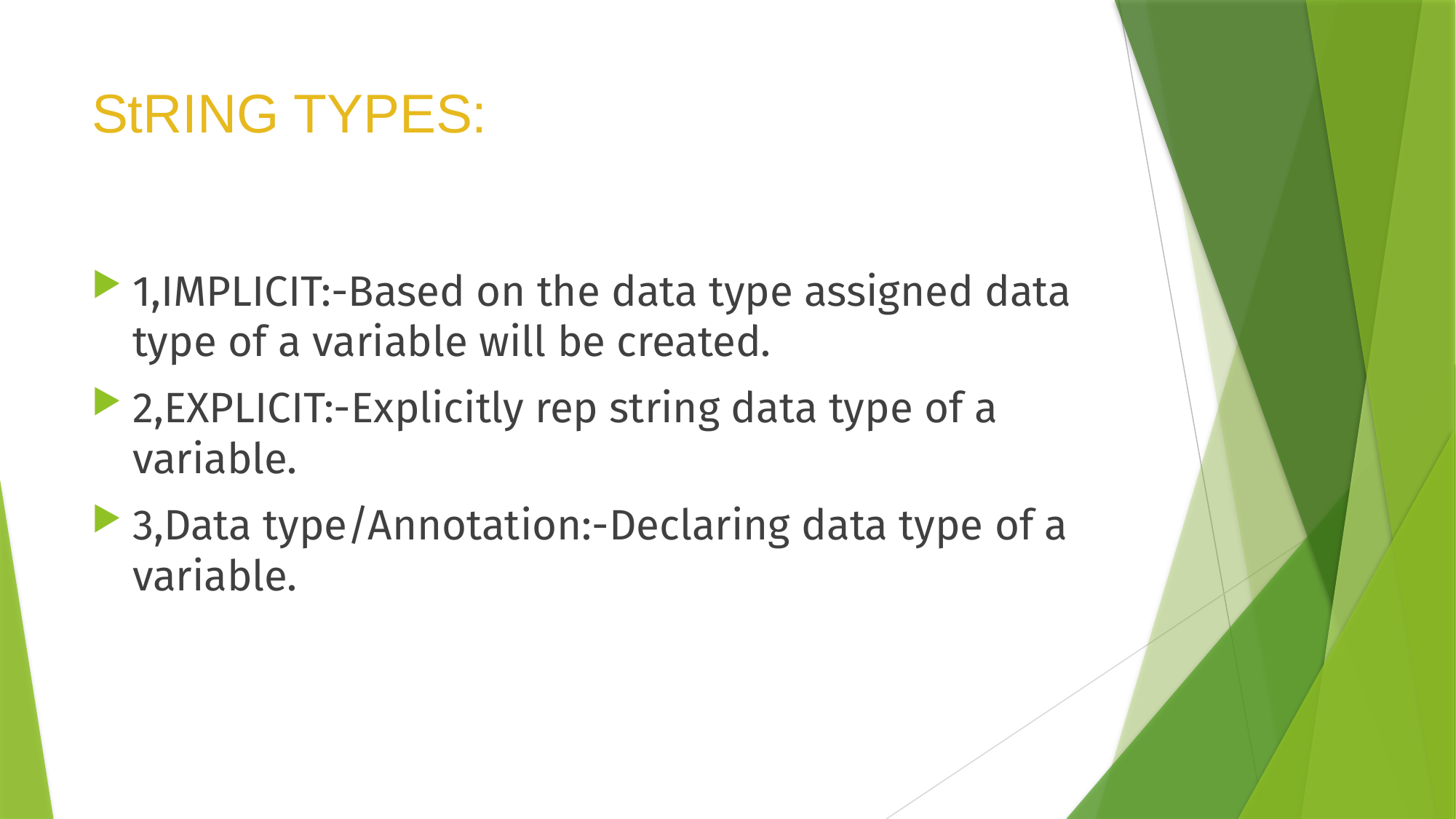

# StRING TYPES:
1,IMPLICIT:-Based on the data type assigned data type of a variable will be created.
2,EXPLICIT:-Explicitly rep string data type of a variable.
3,Data type/Annotation:-Declaring data type of a variable.